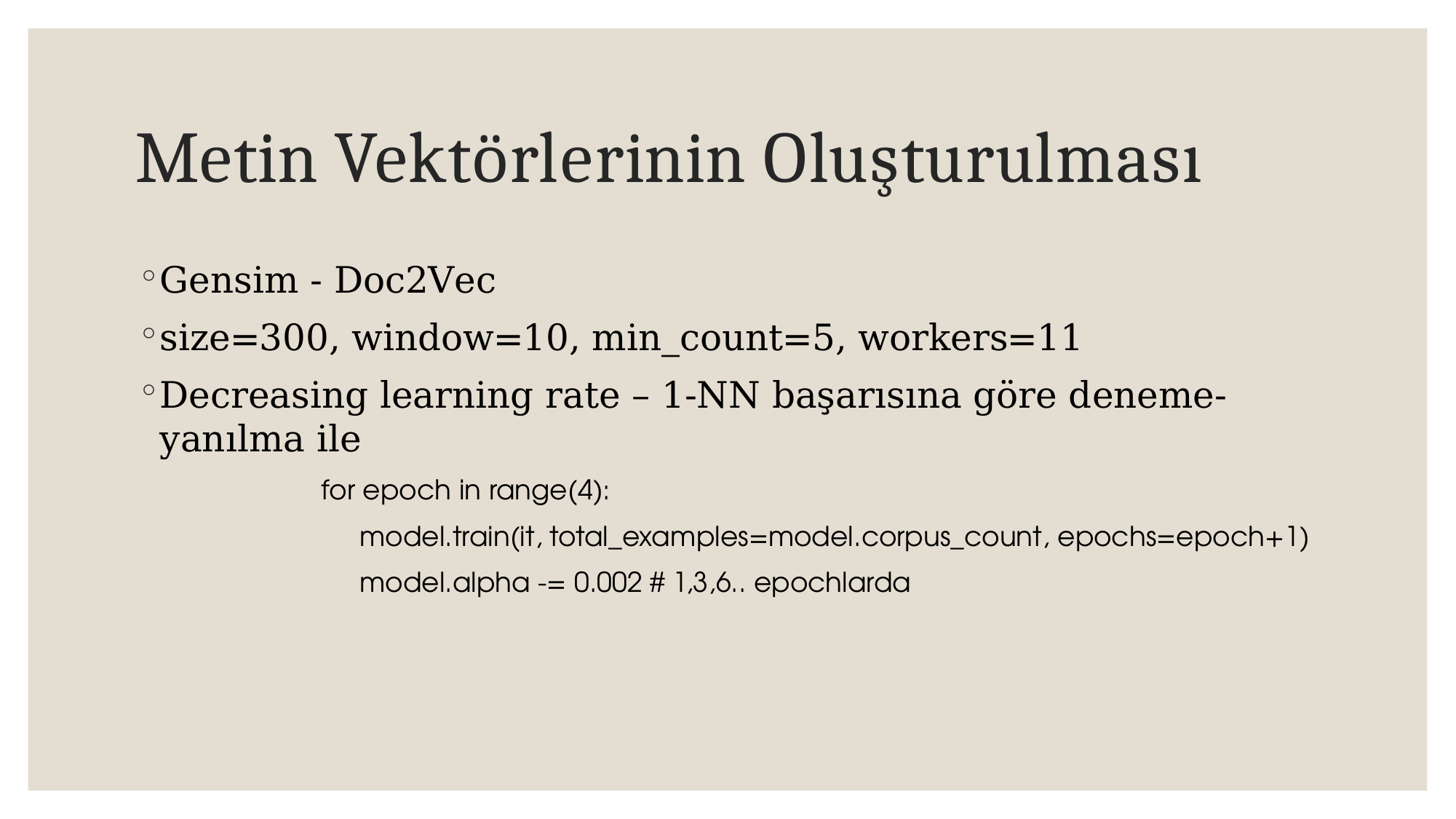

# Metin Vektörlerinin Oluşturulması
Gensim - Doc2Vec
size=300, window=10, min_count=5, workers=11
Decreasing learning rate – 1-NN başarısına göre deneme-yanılma ile
                        for epoch in range(4):
                             model.train(it, total_examples=model.corpus_count, epochs=epoch+1)
                             model.alpha -= 0.002 # 1,3,6.. epochlarda